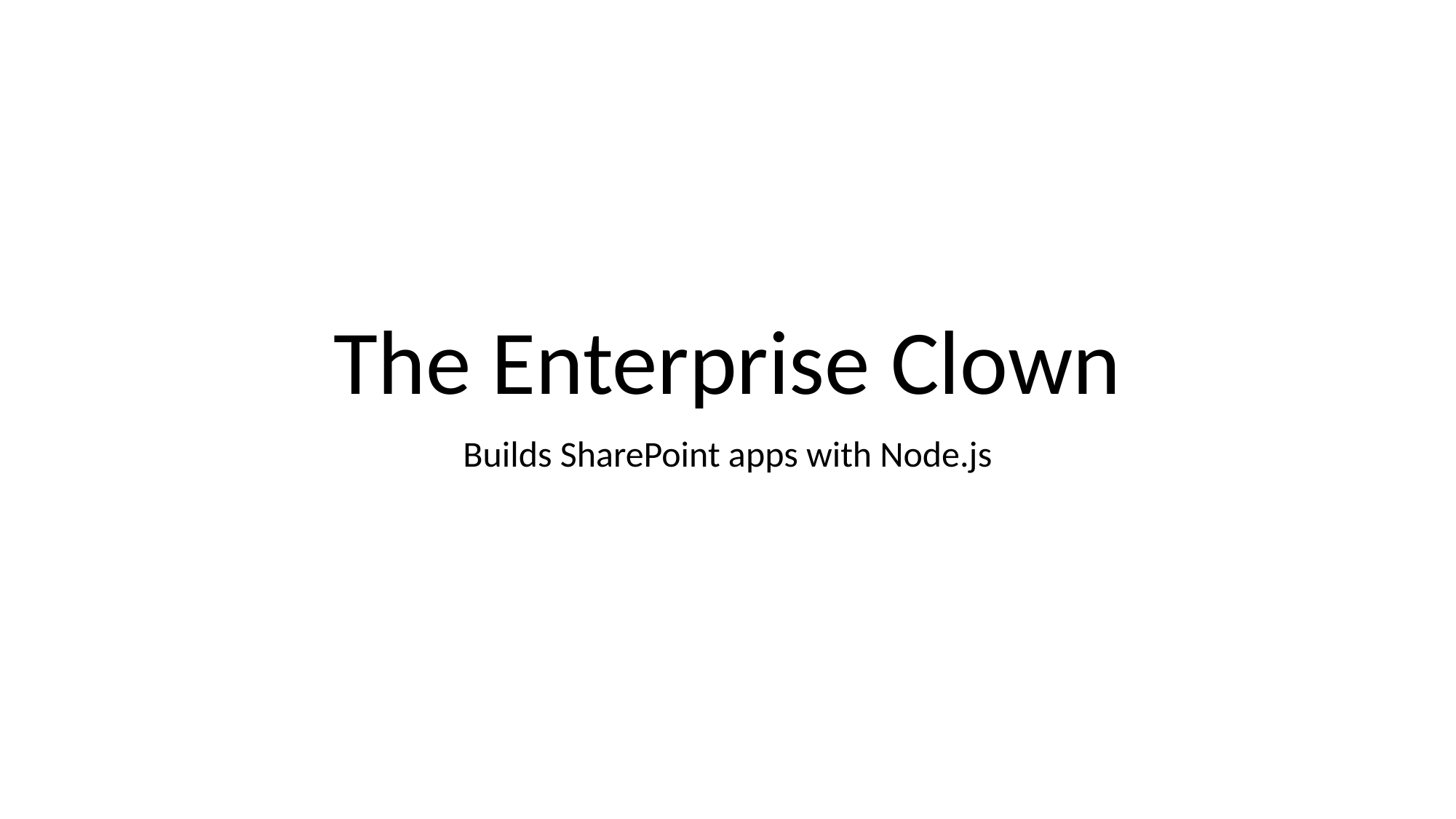

# The Enterprise Clown
Builds SharePoint apps with Node.js